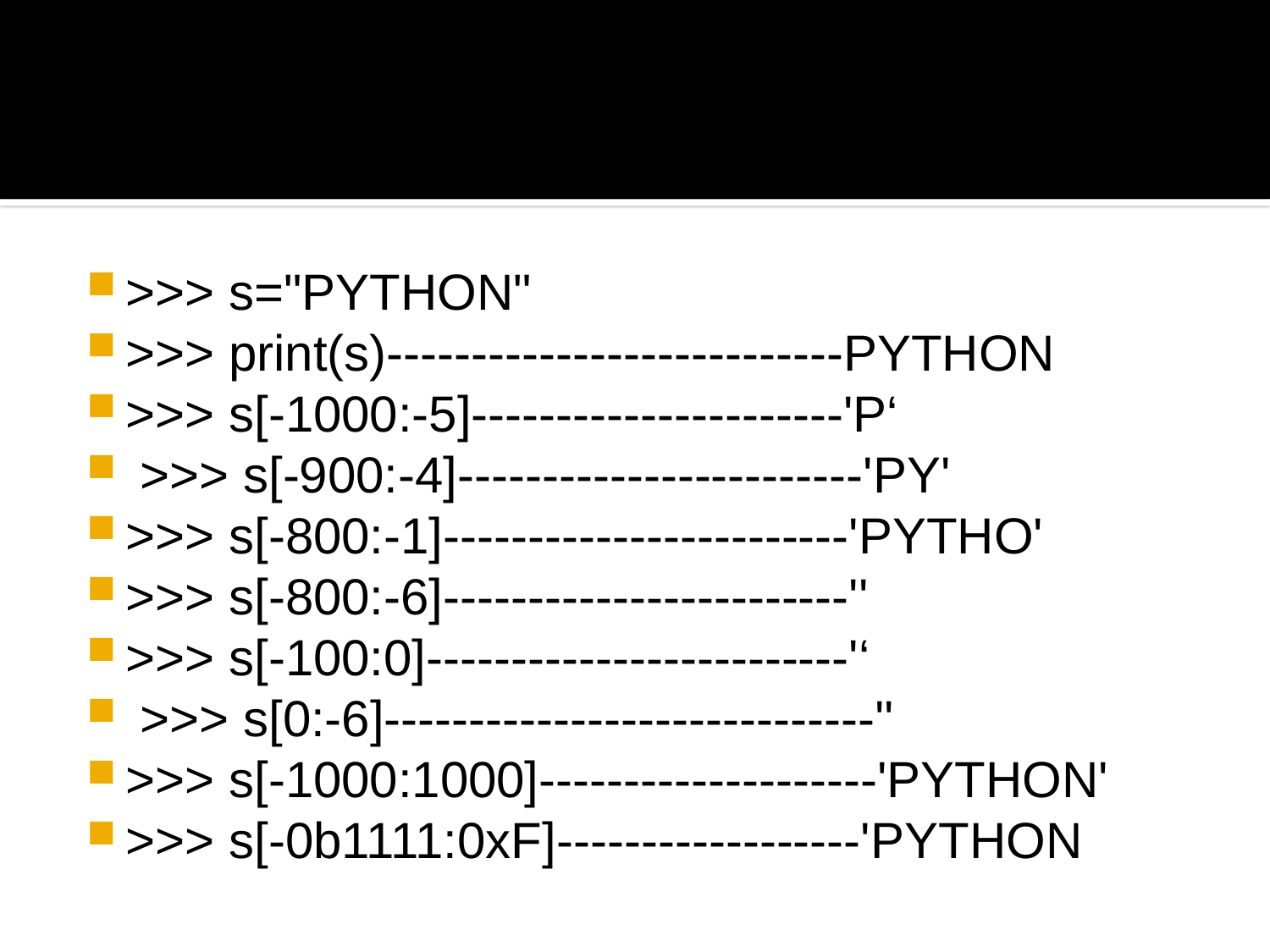

>>> s="PYTHON"
>>> print(s)---------------------------PYTHON
>>> s[-1000:-5]----------------------'P‘
 >>> s[-900:-4]------------------------'PY'
>>> s[-800:-1]------------------------'PYTHO'
>>> s[-800:-6]------------------------''
>>> s[-100:0]-------------------------'‘
 >>> s[0:-6]-----------------------------''
>>> s[-1000:1000]--------------------'PYTHON'
>>> s[-0b1111:0xF]------------------'PYTHON